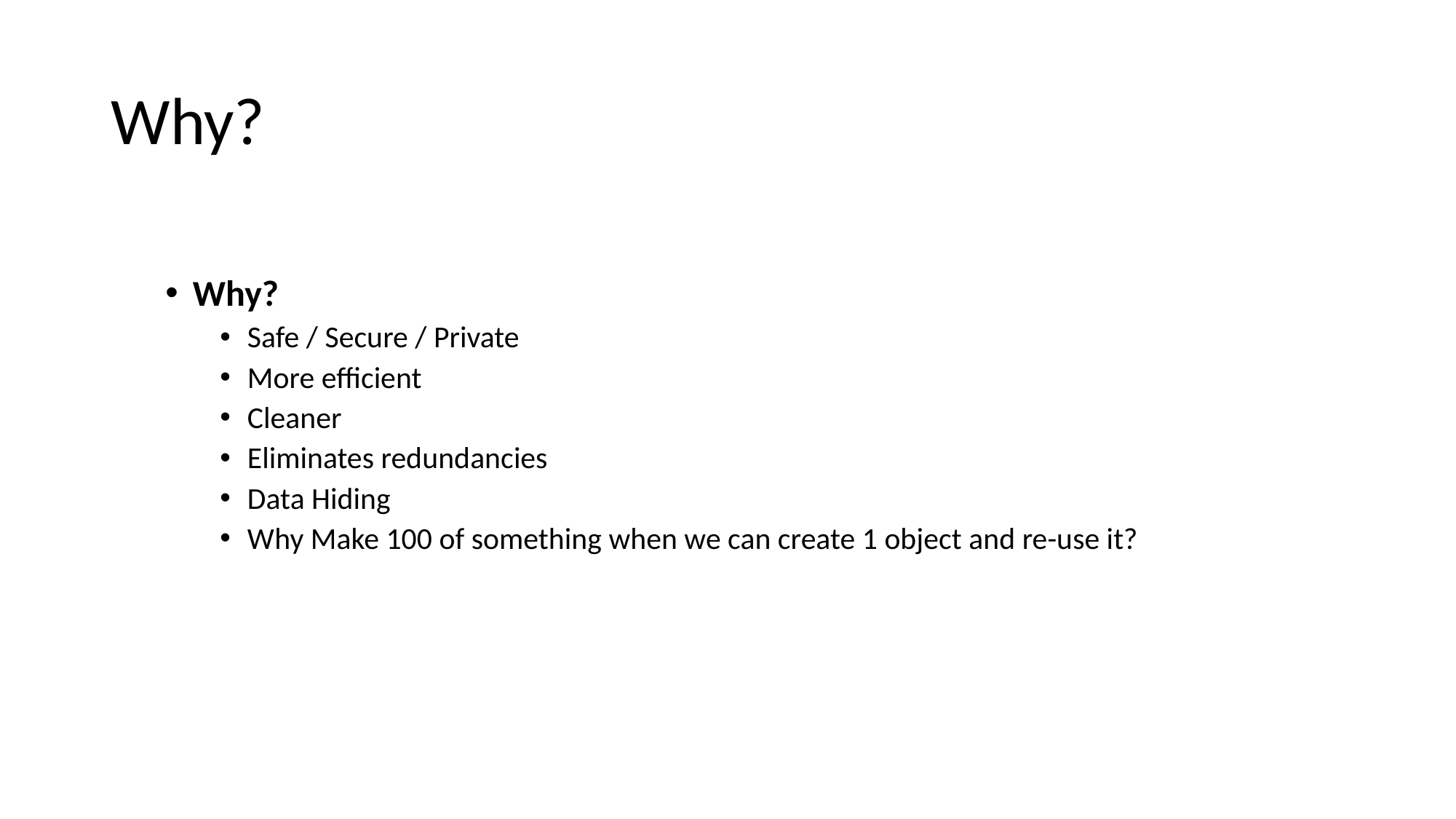

# Why?

Why?
Safe / Secure / Private
More efficient
Cleaner
Eliminates redundancies
Data Hiding
Why Make 100 of something when we can create 1 object and re-use it?